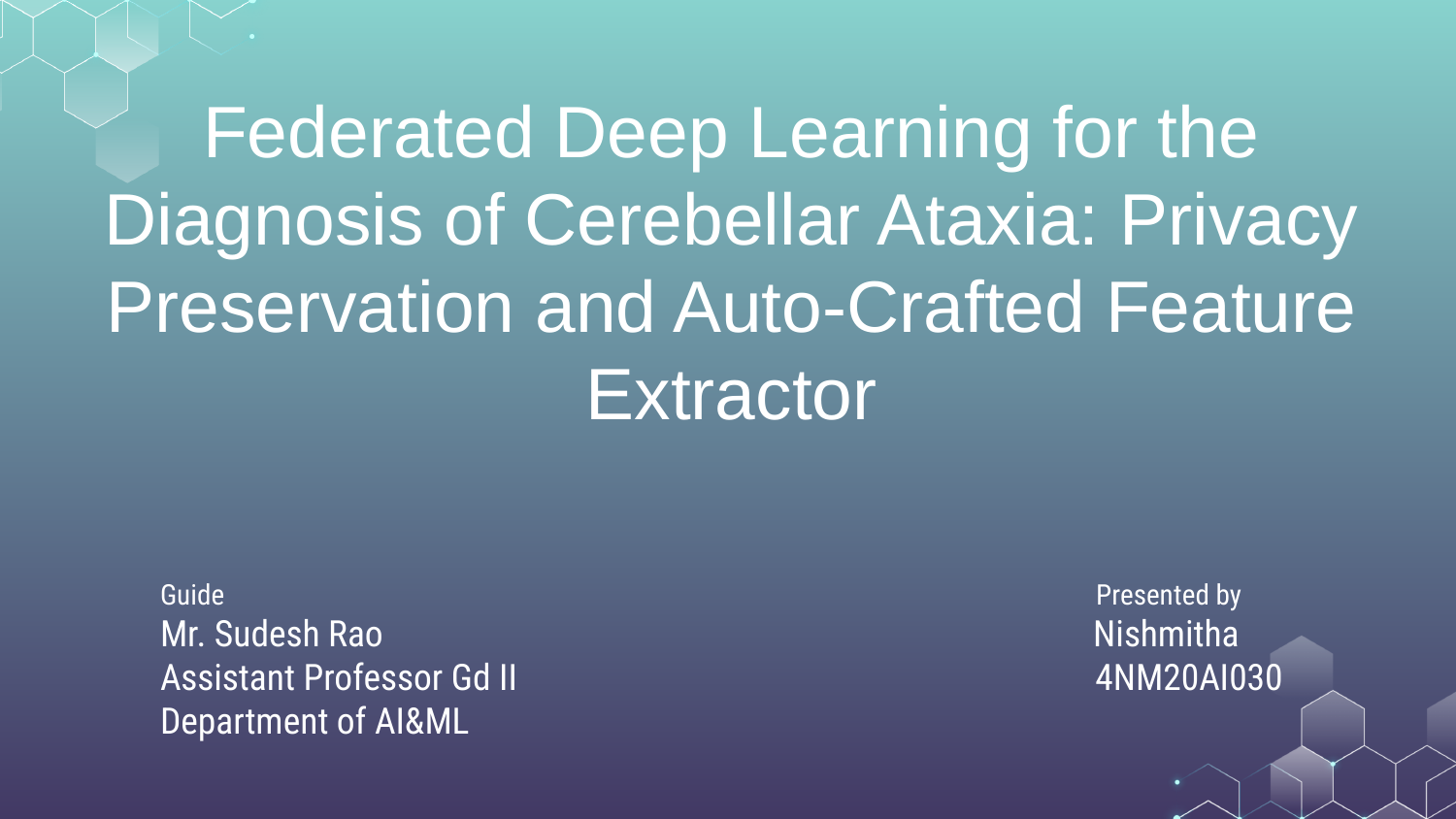

# Federated Deep Learning for the Diagnosis of Cerebellar Ataxia: Privacy Preservation and Auto-Crafted Feature Extractor
Guide                                                                                                                                     Presented by
Mr. Sudesh Rao                                                                                      Nishmitha
Assistant Professor Gd II                                                                      4NM20AI030
Department of AI&ML